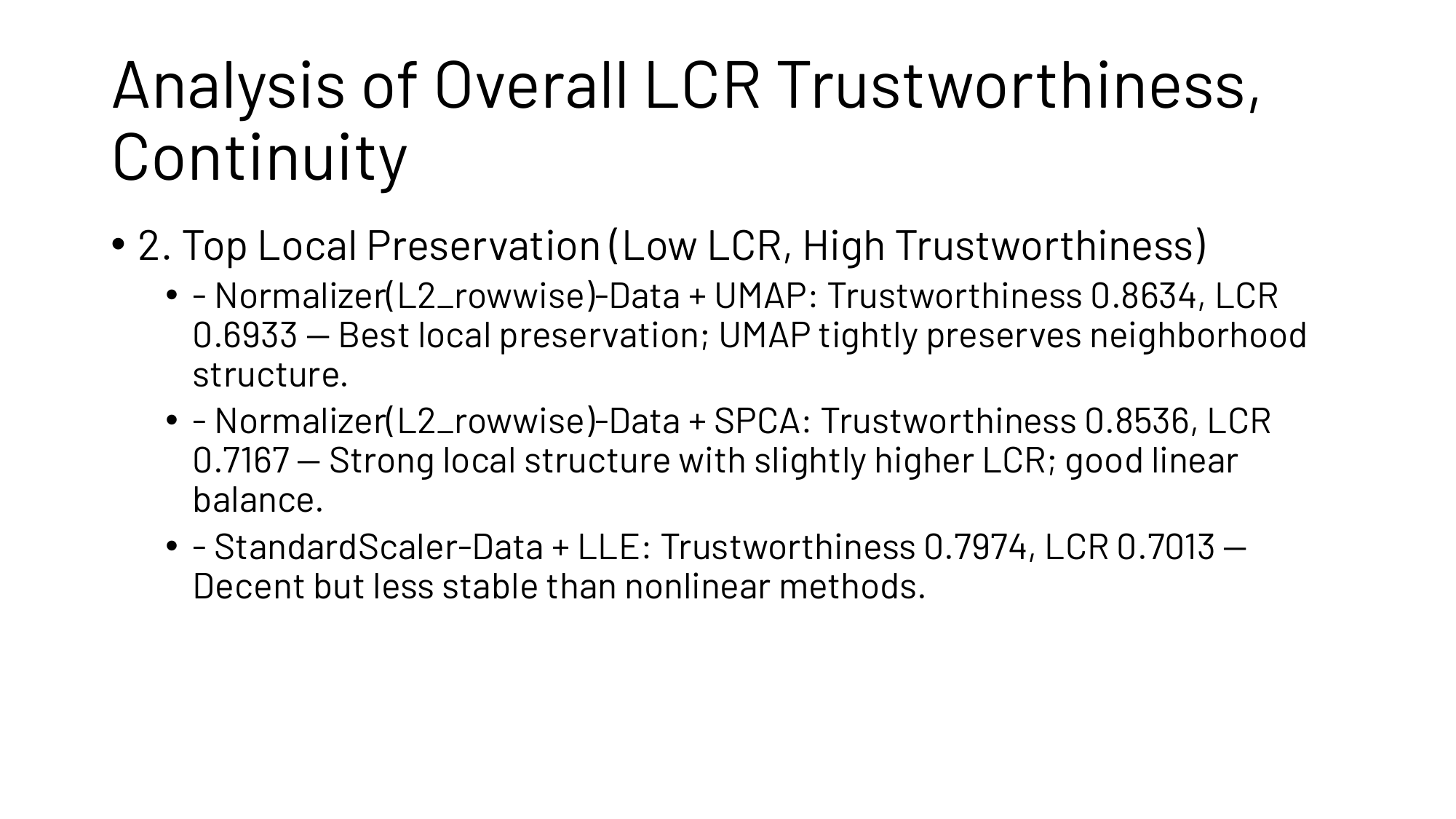

# Analysis of Overall LCR Trustworthiness, Continuity
2. Top Local Preservation (Low LCR, High Trustworthiness)
- Normalizer(L2_rowwise)-Data + UMAP: Trustworthiness 0.8634, LCR 0.6933 — Best local preservation; UMAP tightly preserves neighborhood structure.
- Normalizer(L2_rowwise)-Data + SPCA: Trustworthiness 0.8536, LCR 0.7167 — Strong local structure with slightly higher LCR; good linear balance.
- StandardScaler-Data + LLE: Trustworthiness 0.7974, LCR 0.7013 — Decent but less stable than nonlinear methods.